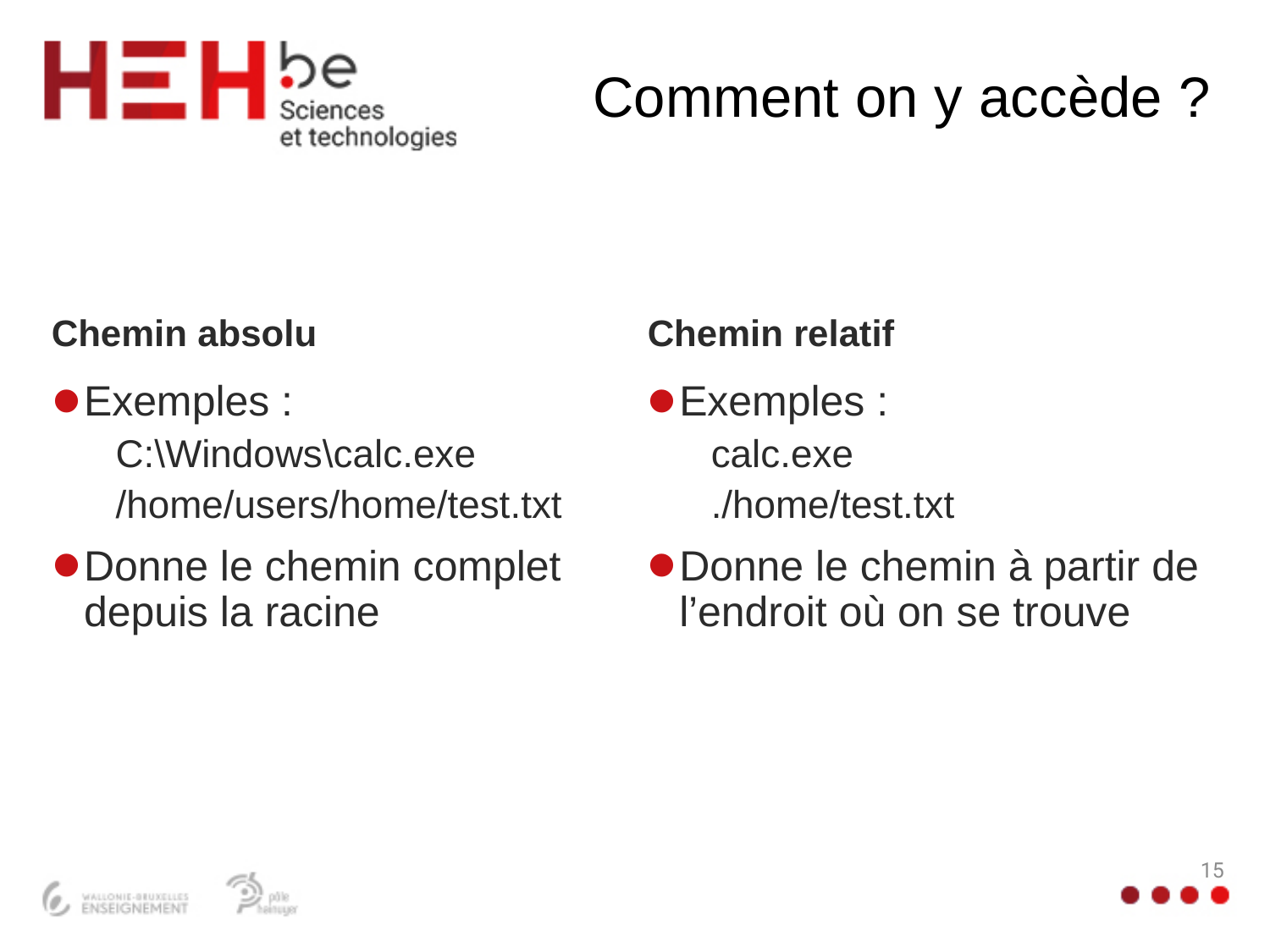

# Comment on y accède ?
Chemin absolu
Chemin relatif
Exemples :
C:\Windows\calc.exe
/home/users/home/test.txt
Donne le chemin complet depuis la racine

Exemples :
calc.exe
./home/test.txt
Donne le chemin à partir de l’endroit où on se trouve
15